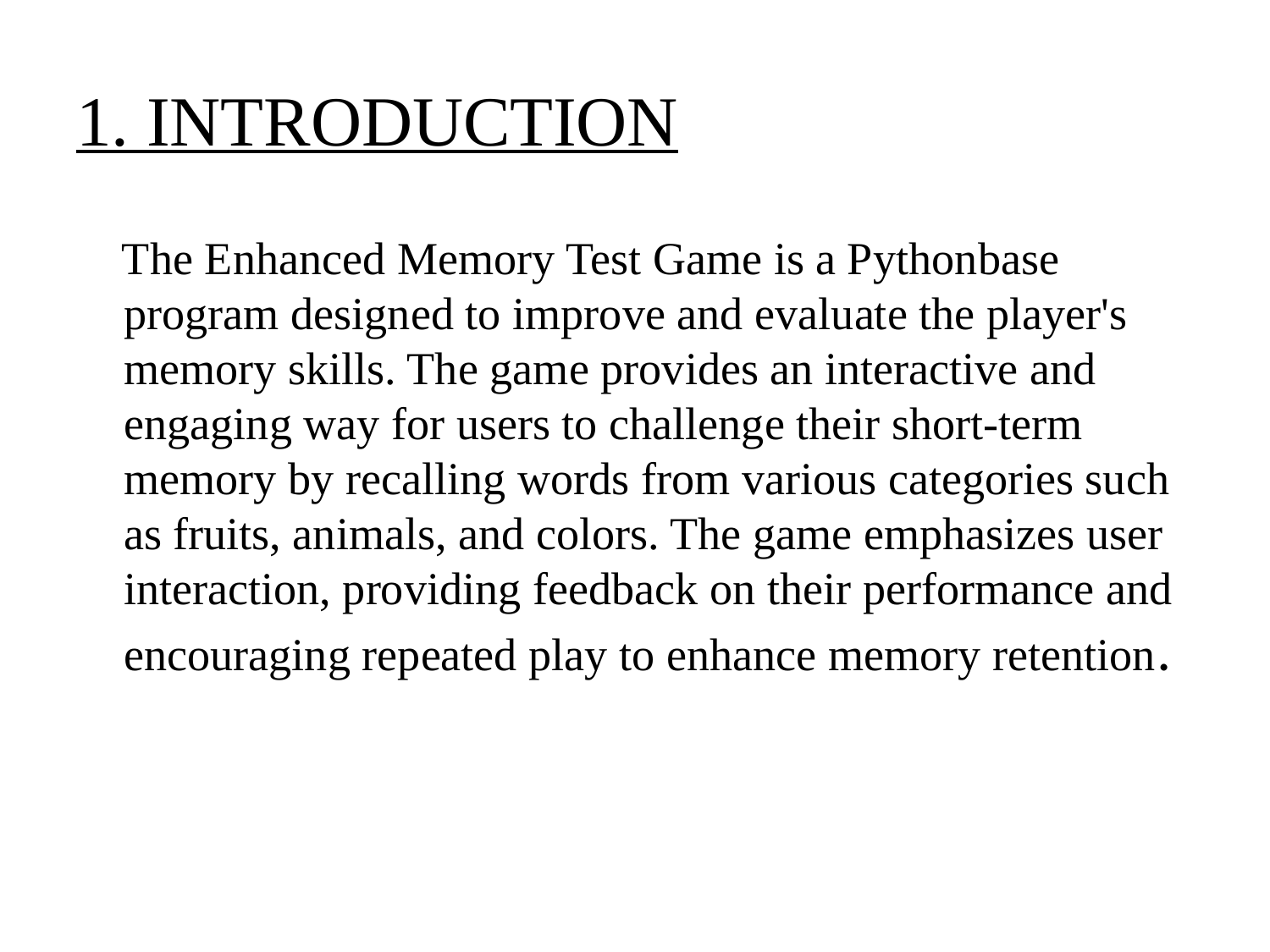

# 1. INTRODUCTION
    The Enhanced Memory Test Game is a Pythonbase program designed to improve and evaluate the player's memory skills. The game provides an interactive and engaging way for users to challenge their short-term memory by recalling words from various categories such as fruits, animals, and colors. The game emphasizes user interaction, providing feedback on their performance and encouraging repeated play to enhance memory retention.